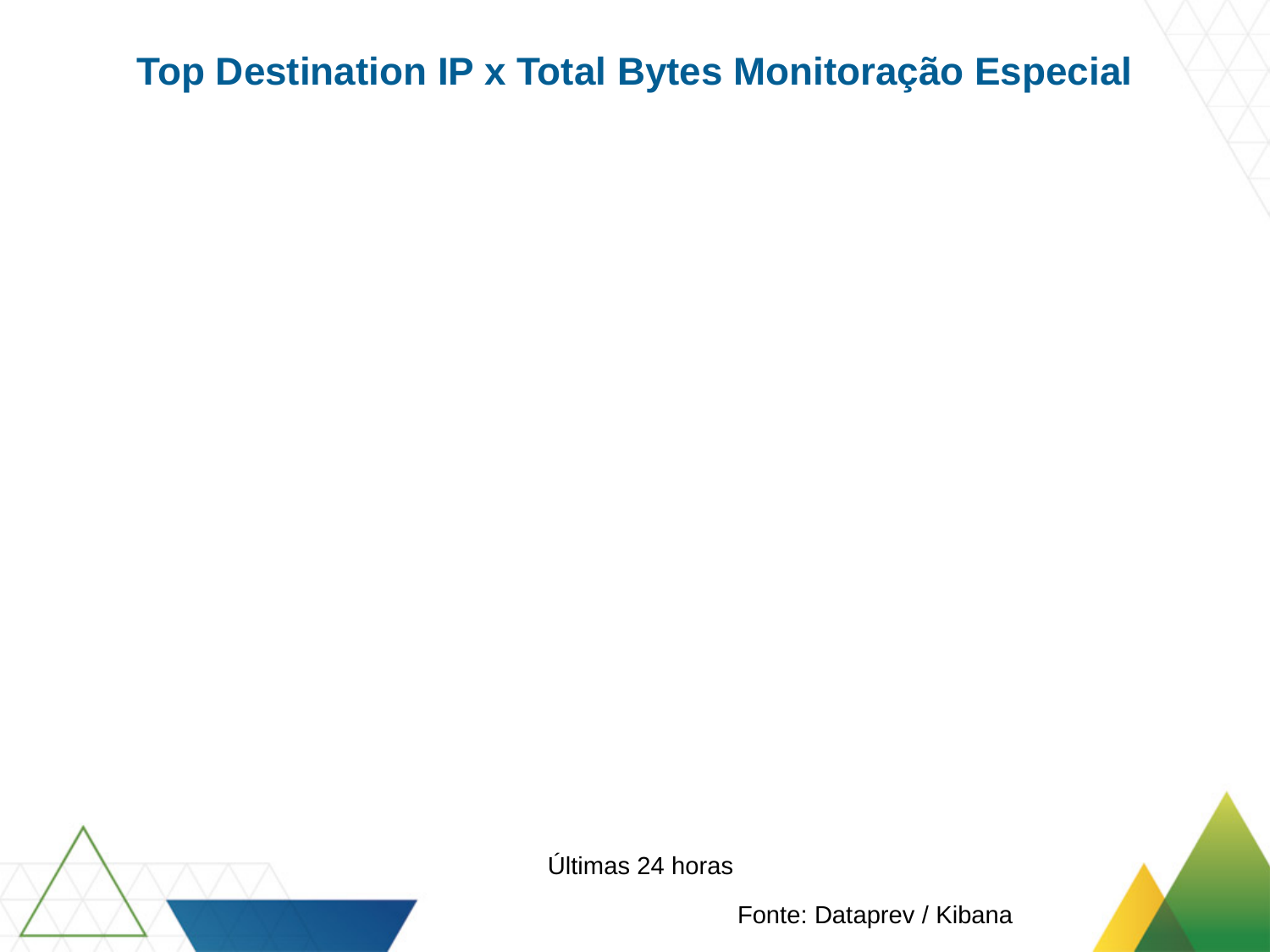

Top Destination IP x Total Bytes Monitoração Especial

Últimas 24 horas
Fonte: Dataprev / Kibana